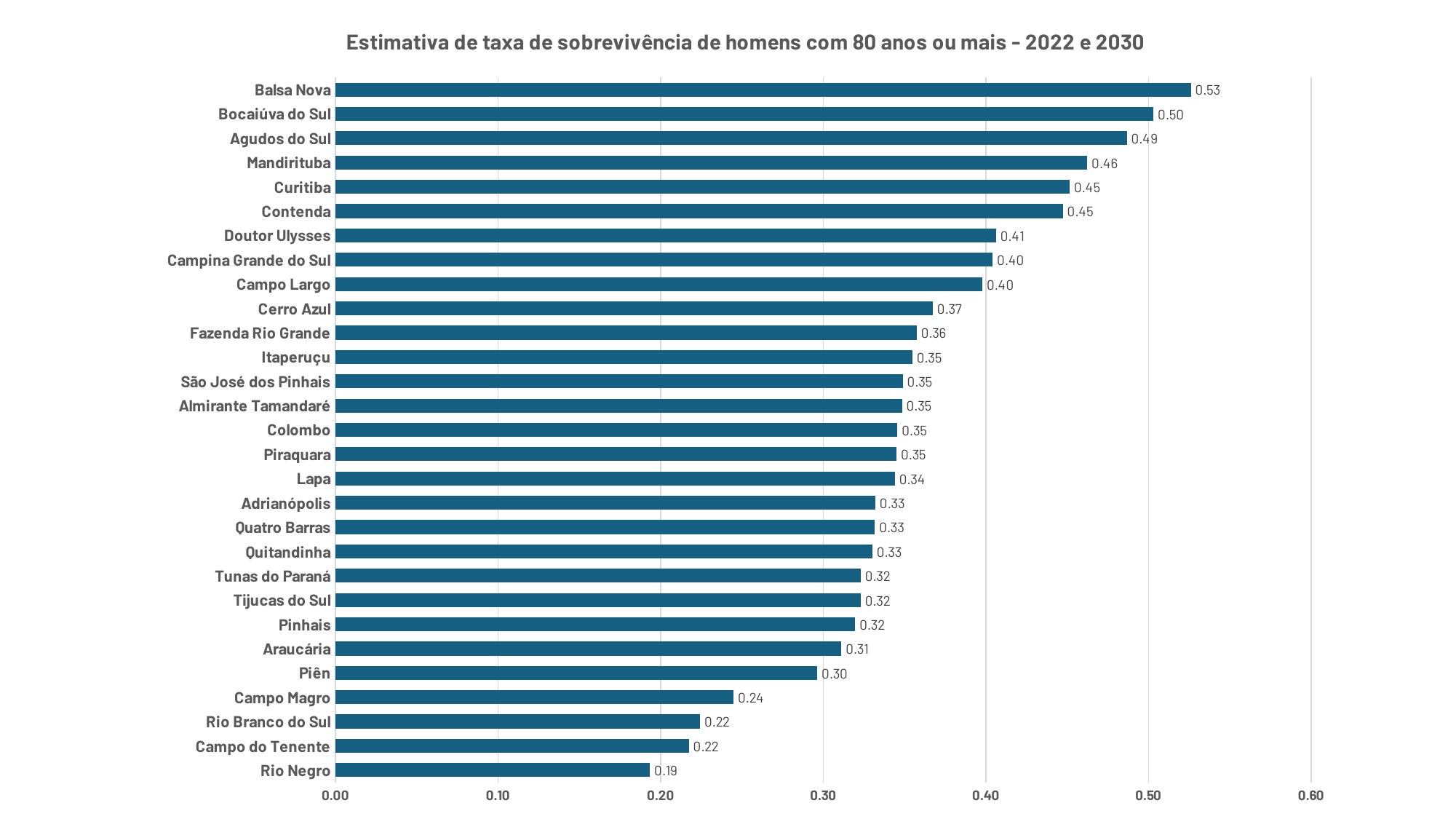

### Chart: Estimativa de taxa de sobrevivência de homens com 80 anos ou mais - 2022 e 2030

| Category | Sobrevivência 2022-2030 |
|---|---|
| Rio Negro | 0.1934512012279192 |
| Campo do Tenente | 0.2174155103667035 |
| Rio Branco do Sul | 0.2243338718967626 |
| Campo Magro | 0.2449443567007753 |
| Piên | 0.2964261378121798 |
| Araucária | 0.31125332728260796 |
| Pinhais | 0.31967902787099134 |
| Tijucas do Sul | 0.3230341903224644 |
| Tunas do Paraná | 0.3230606701104753 |
| Quitandinha | 0.3302281849455673 |
| Quatro Barras | 0.3317639916754957 |
| Adrianópolis | 0.33211956809282994 |
| Lapa | 0.3441269255629544 |
| Piraquara | 0.3451088969596868 |
| Colombo | 0.3456853303238574 |
| Almirante Tamandaré | 0.34848106778608706 |
| São José dos Pinhais | 0.34891147588747834 |
| Itaperuçu | 0.35479987691403625 |
| Fazenda Rio Grande | 0.3574947461400793 |
| Cerro Azul | 0.3674292822664377 |
| Campo Largo | 0.39790398062120536 |
| Campina Grande do Sul | 0.40416884231640876 |
| Doutor Ulysses | 0.4062693983380511 |
| Contenda | 0.44735507203383224 |
| Curitiba | 0.45153617349635283 |
| Mandirituba | 0.46232992719053595 |
| Agudos do Sul | 0.48671582232810245 |
| Bocaiúva do Sul | 0.5031124870564626 |
| Balsa Nova | 0.5260279255079278 |